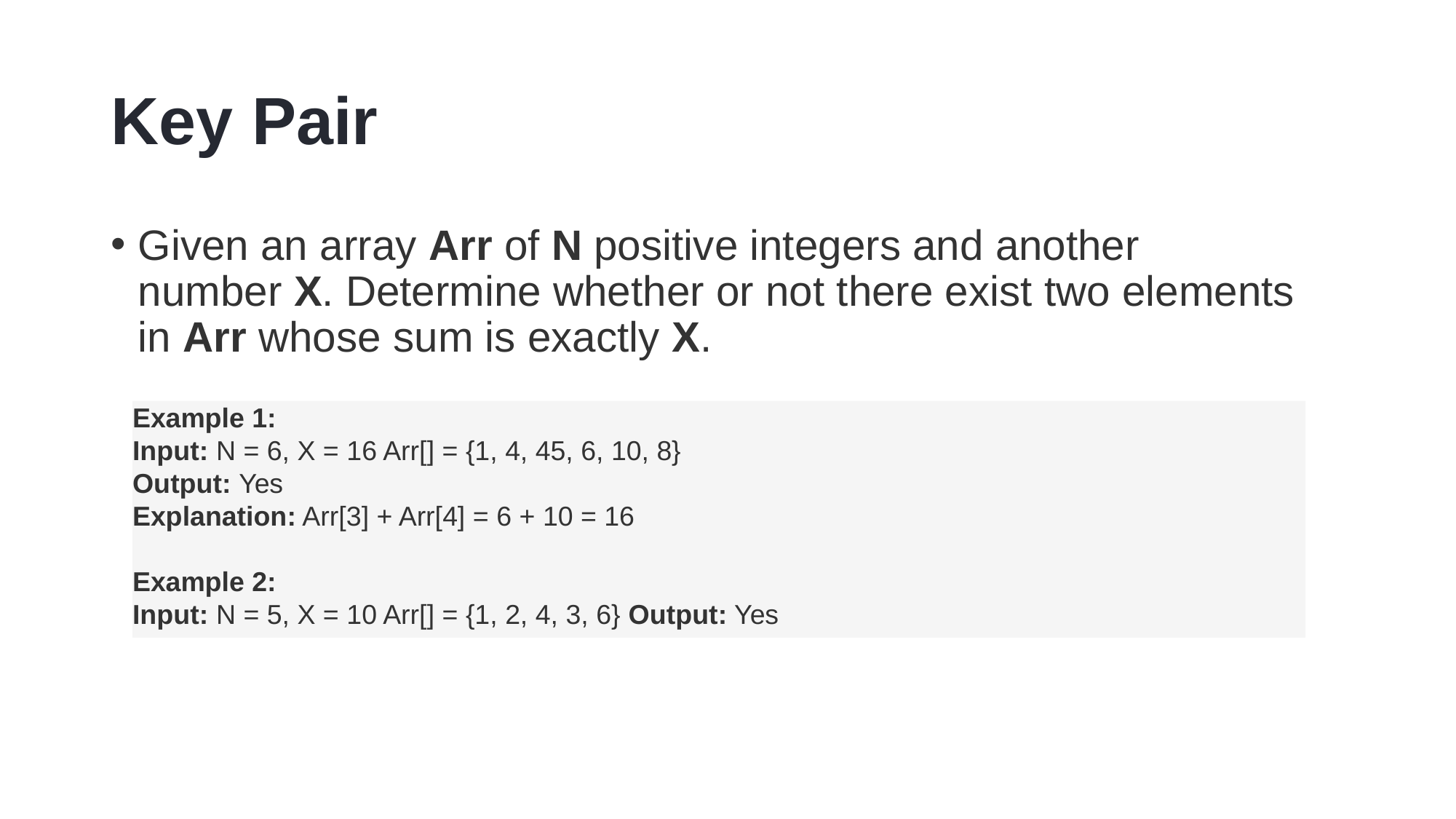

# Key Pair
Given an array Arr of N positive integers and another number X. Determine whether or not there exist two elements in Arr whose sum is exactly X.

Example 1:
Input: N = 6, X = 16 Arr[] = {1, 4, 45, 6, 10, 8}
Output: Yes
Explanation: Arr[3] + Arr[4] = 6 + 10 = 16

Example 2:
Input: N = 5, X = 10 Arr[] = {1, 2, 4, 3, 6} Output: Yes